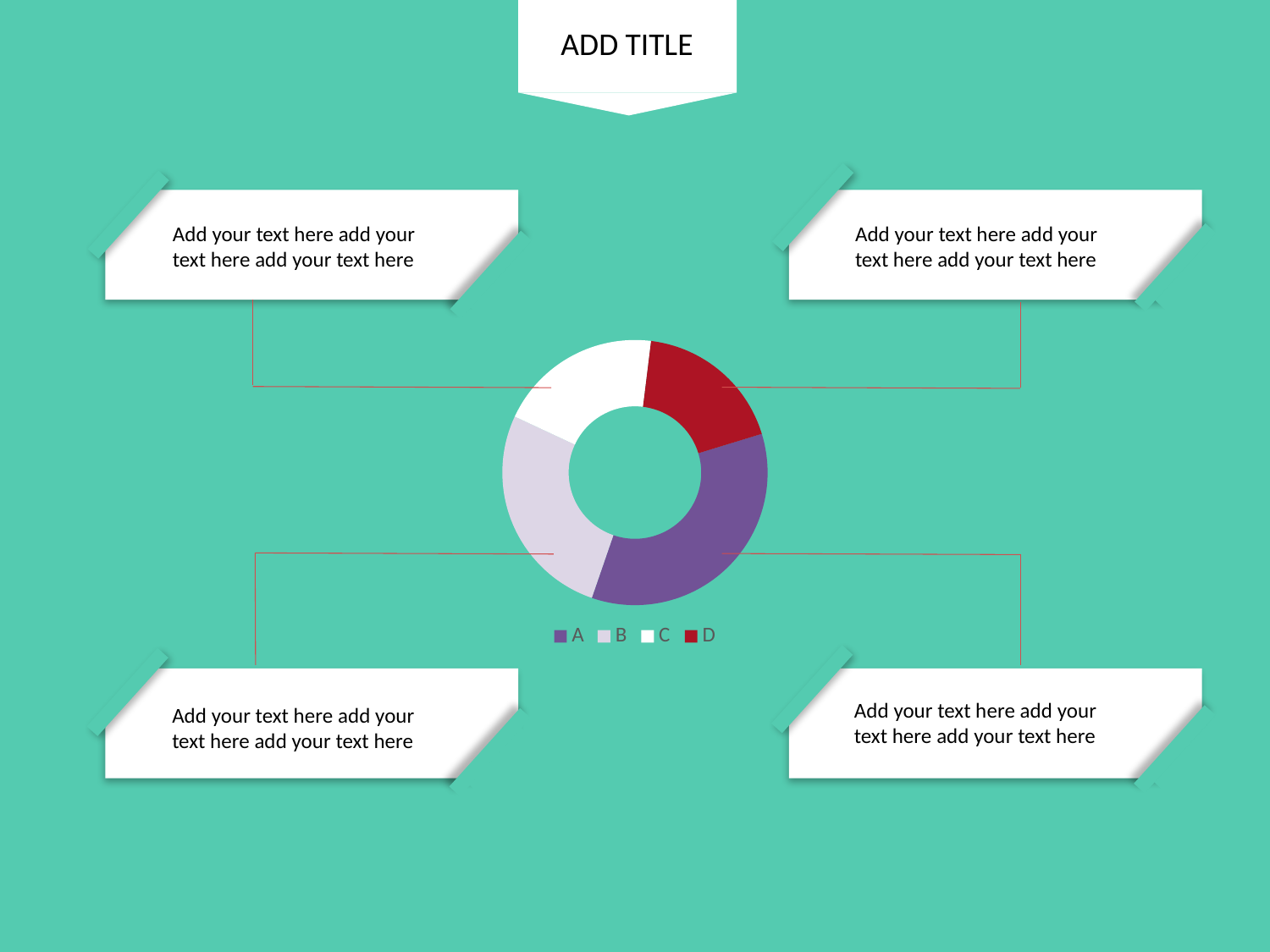

ADD TITLE
Add your text here add your text here add your text here
Add your text here add your text here add your text here

### Chart

| Category | SALE |
|---|---|
| A | 4.2 |
| B | 3.2 |
| C | 2.4 |
| D | 2.2 |
Add your text here add your text here add your text here
Add your text here add your text here add your text here